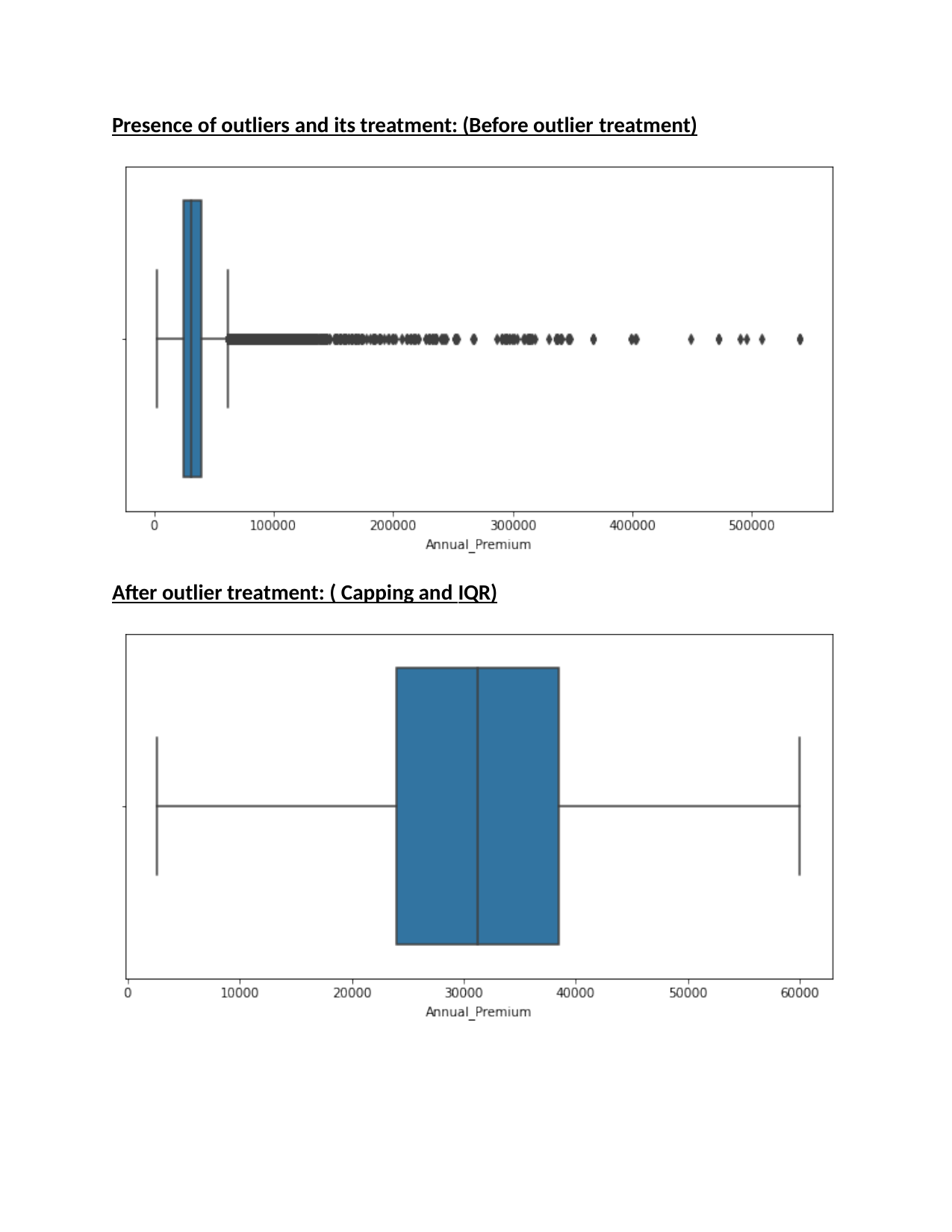

Presence of outliers and its treatment: (Before outlier treatment)

After outlier treatment: ( Capping and IQR)